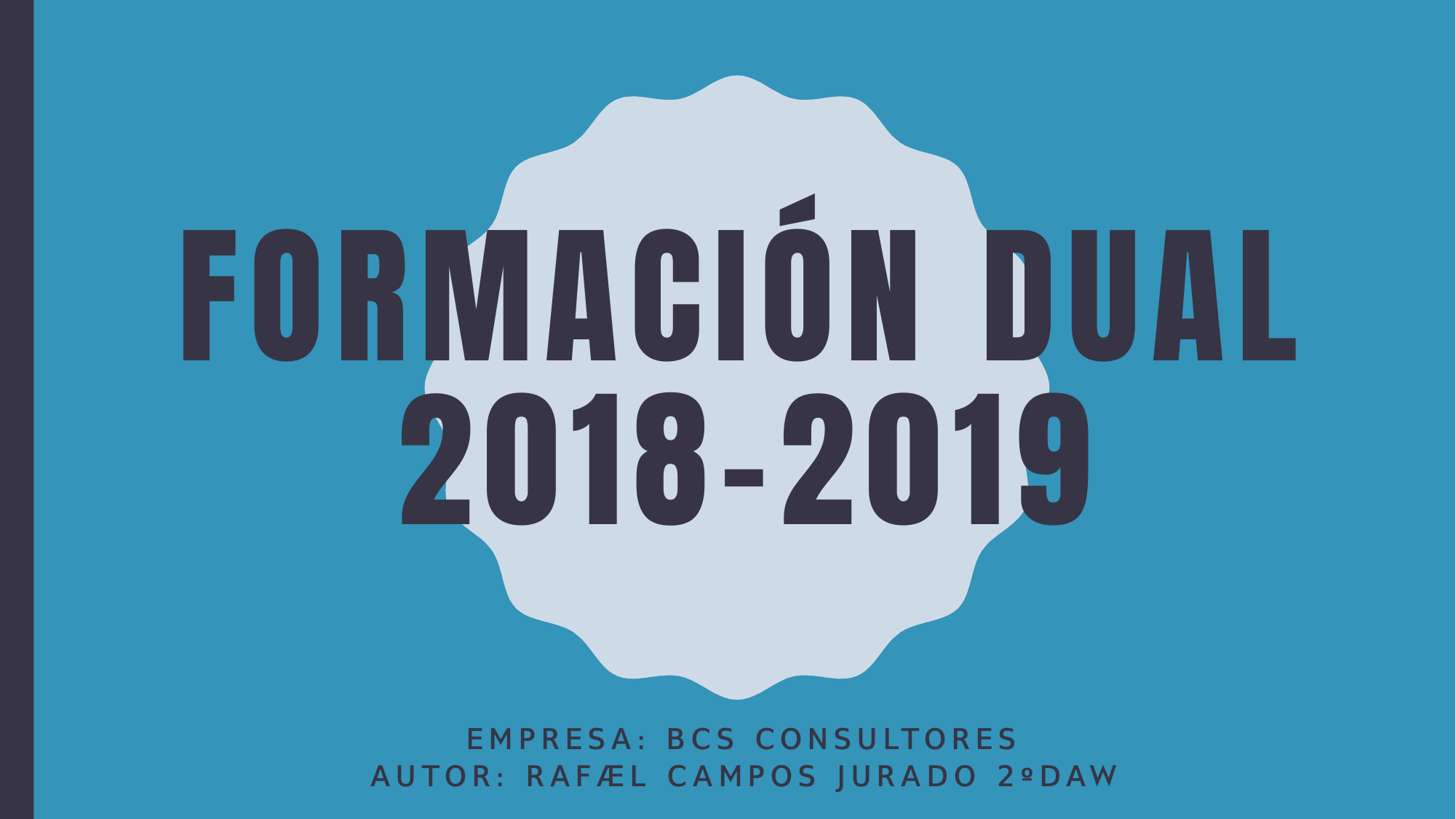

# Formación dual 2018-2019
Empresa: Bcs consultores
autor: Rafael campos jurado 2ºDAW